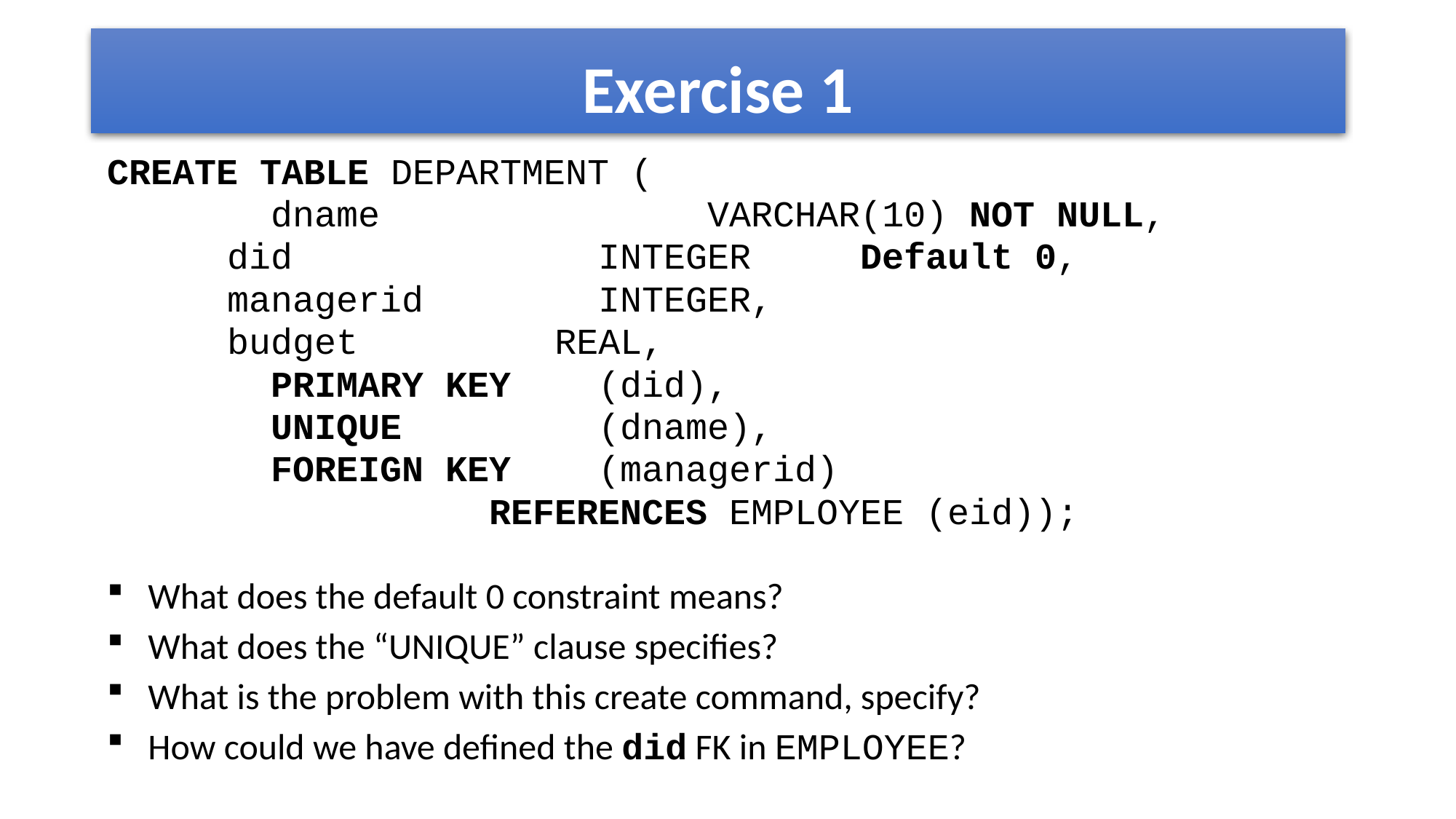

# Exercise 1
CREATE TABLE DEPARTMENT (
	dname		     VARCHAR(10) NOT NULL,
   did		     INTEGER	  Default 0,
   managerid		INTEGER,
   budget         REAL,
	PRIMARY KEY 	(did),
	UNIQUE		(dname),
	FOREIGN KEY 	(managerid)
			REFERENCES EMPLOYEE (eid));
What does the default 0 constraint means?
What does the “UNIQUE” clause specifies?
What is the problem with this create command, specify?
How could we have defined the did FK in EMPLOYEE?